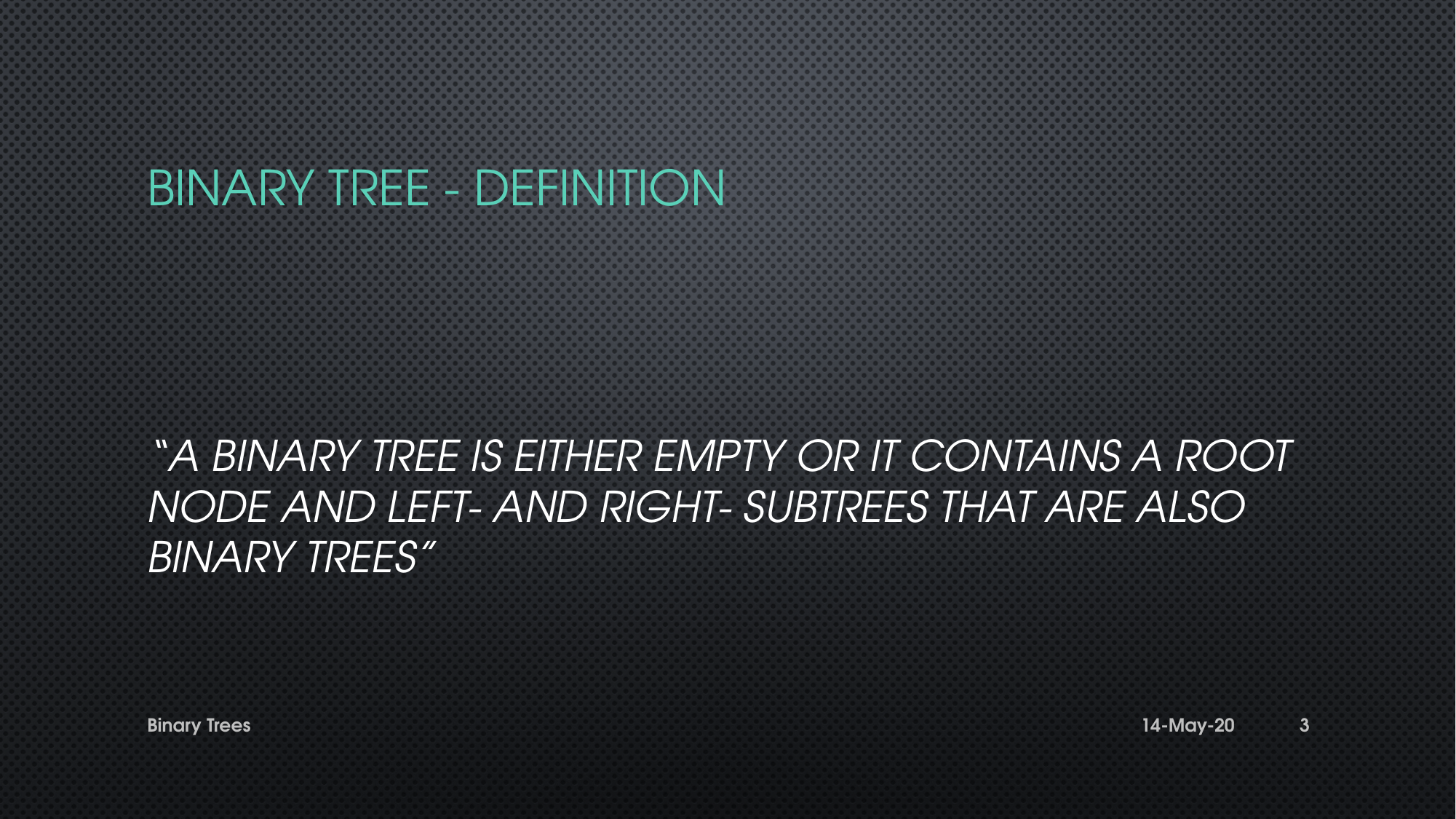

# Binary tree - definition
“A binary tree is either empty or it contains a root node and left- and right- subtrees that are also binary trees”
Binary Trees
14-May-20
3